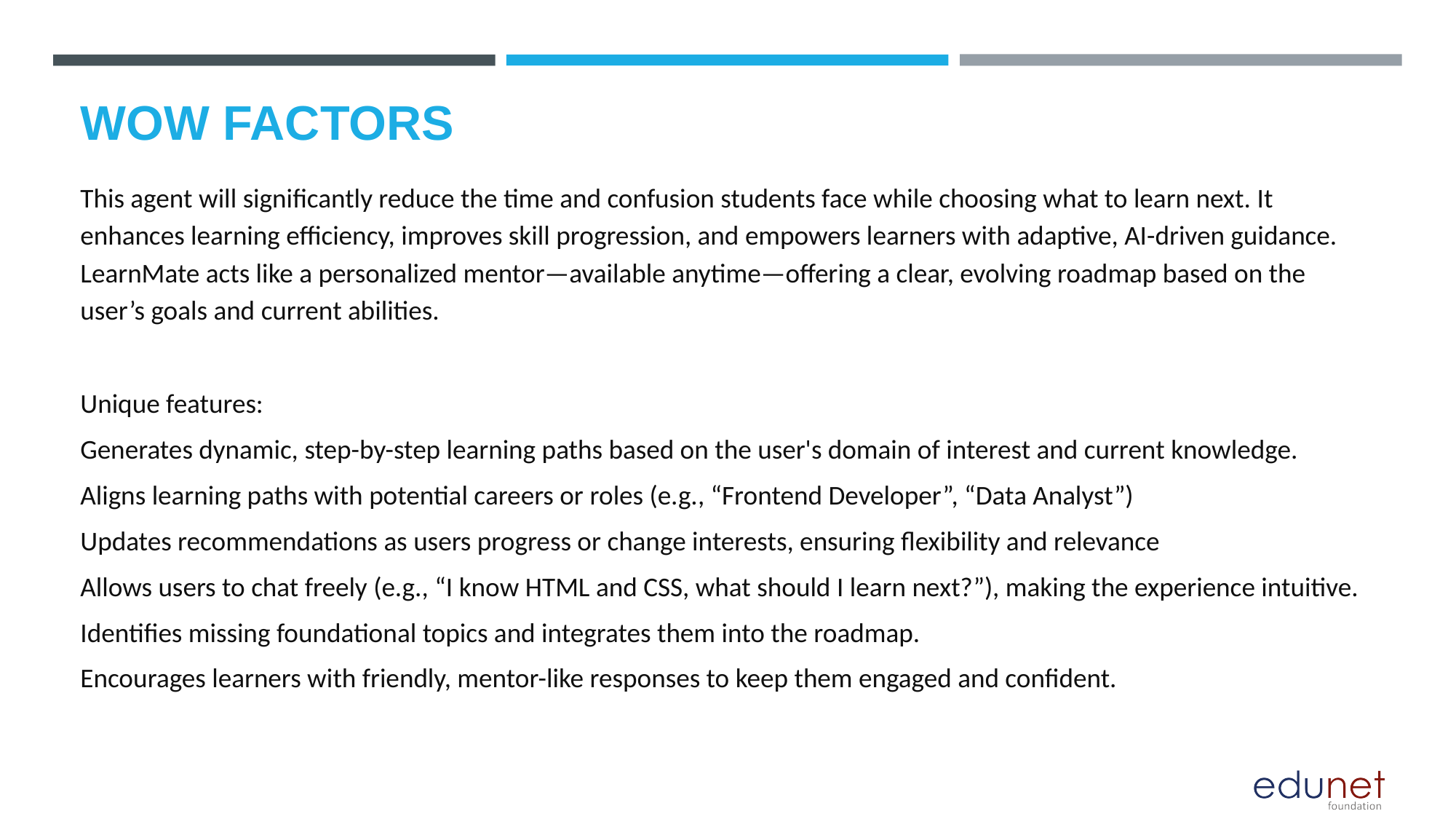

# WOW FACTORS
This agent will significantly reduce the time and confusion students face while choosing what to learn next. It enhances learning efficiency, improves skill progression, and empowers learners with adaptive, AI-driven guidance. LearnMate acts like a personalized mentor—available anytime—offering a clear, evolving roadmap based on the user’s goals and current abilities.

Unique features:
Generates dynamic, step-by-step learning paths based on the user's domain of interest and current knowledge.
Aligns learning paths with potential careers or roles (e.g., “Frontend Developer”, “Data Analyst”)
Updates recommendations as users progress or change interests, ensuring flexibility and relevance
Allows users to chat freely (e.g., “I know HTML and CSS, what should I learn next?”), making the experience intuitive.
Identifies missing foundational topics and integrates them into the roadmap.
Encourages learners with friendly, mentor-like responses to keep them engaged and confident.